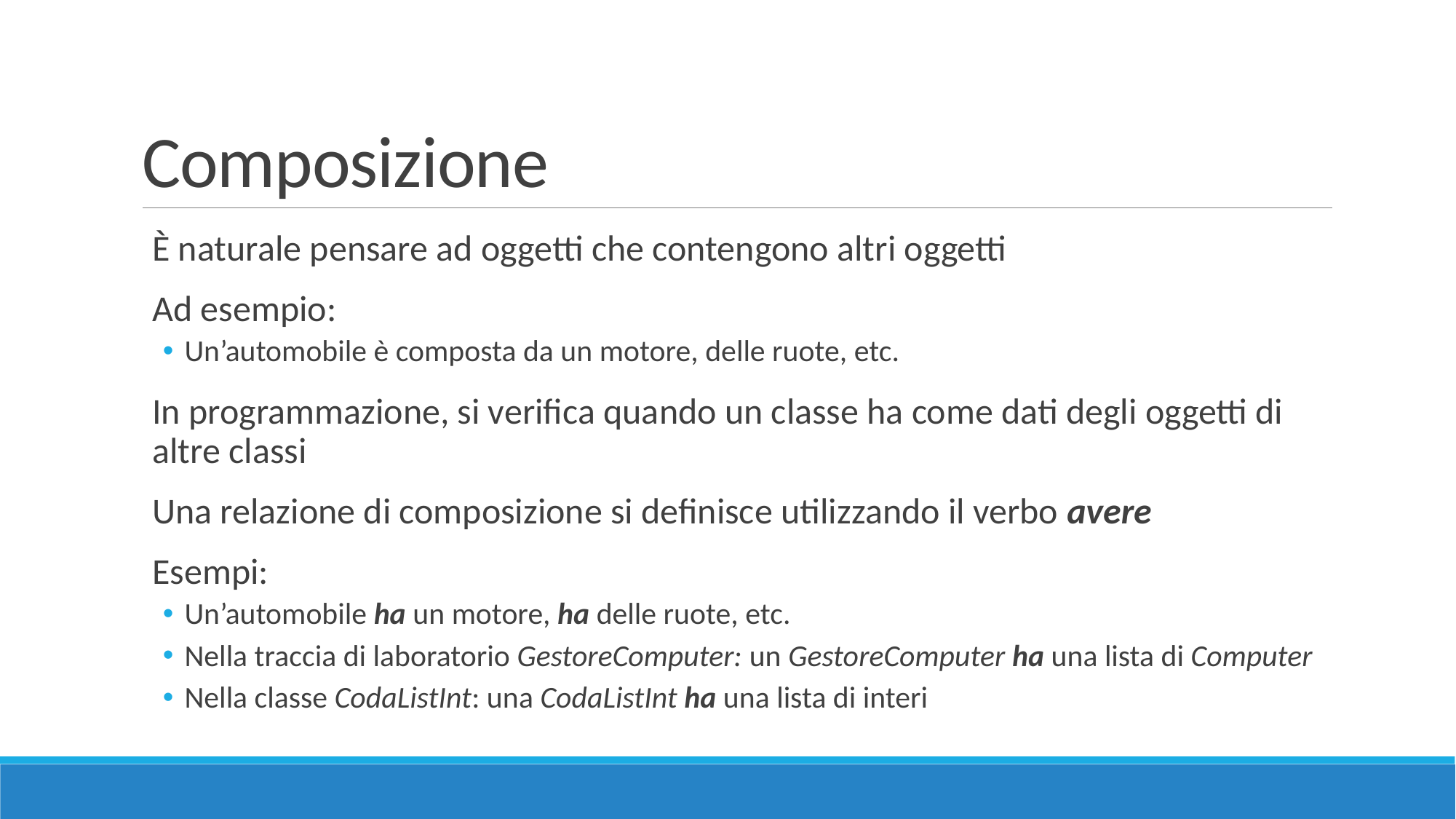

# Composizione
È naturale pensare ad oggetti che contengono altri oggetti
Ad esempio:
Un’automobile è composta da un motore, delle ruote, etc.
In programmazione, si verifica quando un classe ha come dati degli oggetti di altre classi
Una relazione di composizione si definisce utilizzando il verbo avere
Esempi:
Un’automobile ha un motore, ha delle ruote, etc.
Nella traccia di laboratorio GestoreComputer: un GestoreComputer ha una lista di Computer
Nella classe CodaListInt: una CodaListInt ha una lista di interi